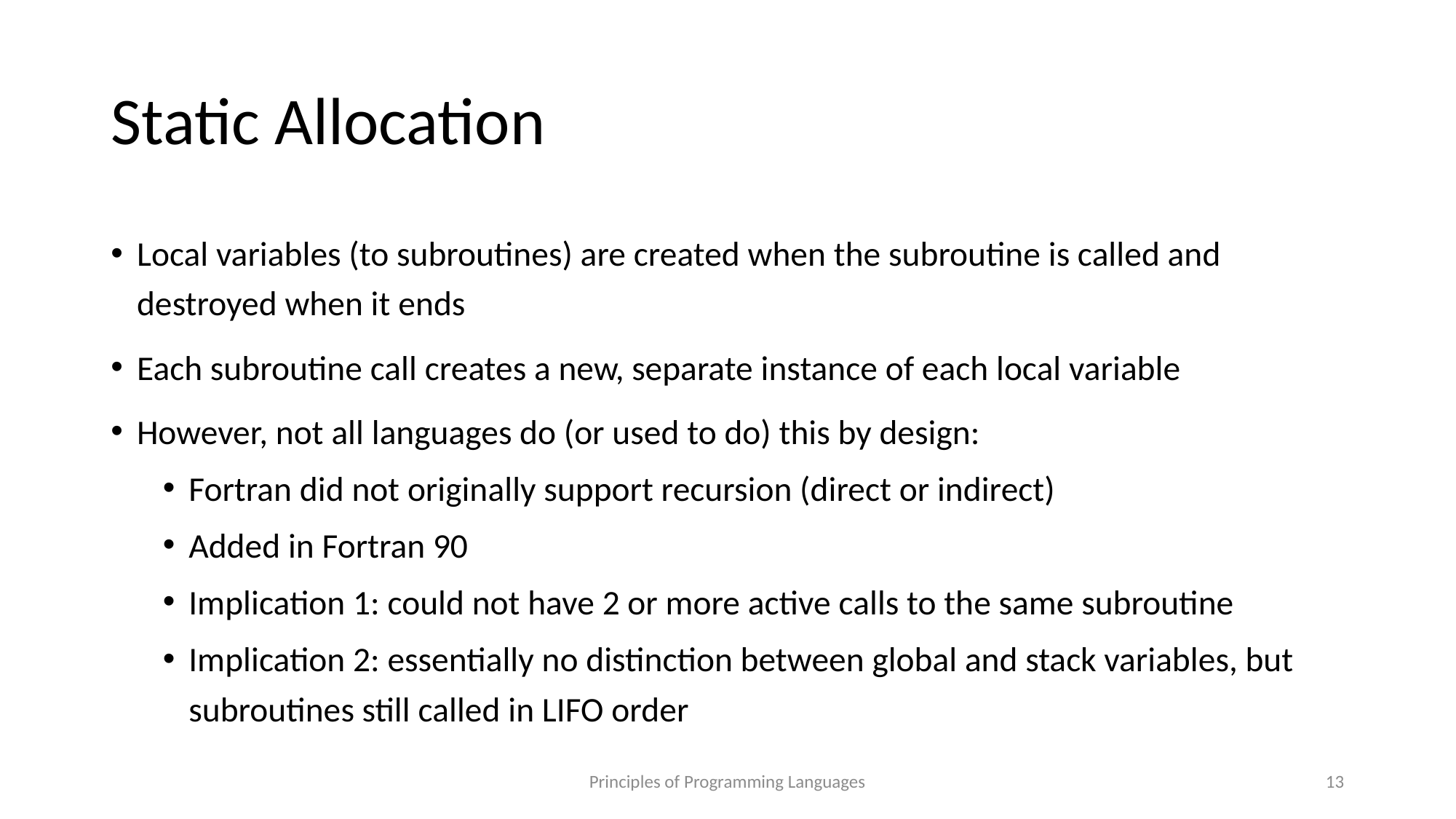

# Static Allocation
Local variables (to subroutines) are created when the subroutine is called and destroyed when it ends
Each subroutine call creates a new, separate instance of each local variable
However, not all languages do (or used to do) this by design:
Fortran did not originally support recursion (direct or indirect)
Added in Fortran 90
Implication 1: could not have 2 or more active calls to the same subroutine
Implication 2: essentially no distinction between global and stack variables, but subroutines still called in LIFO order

Principles of Programming Languages
13